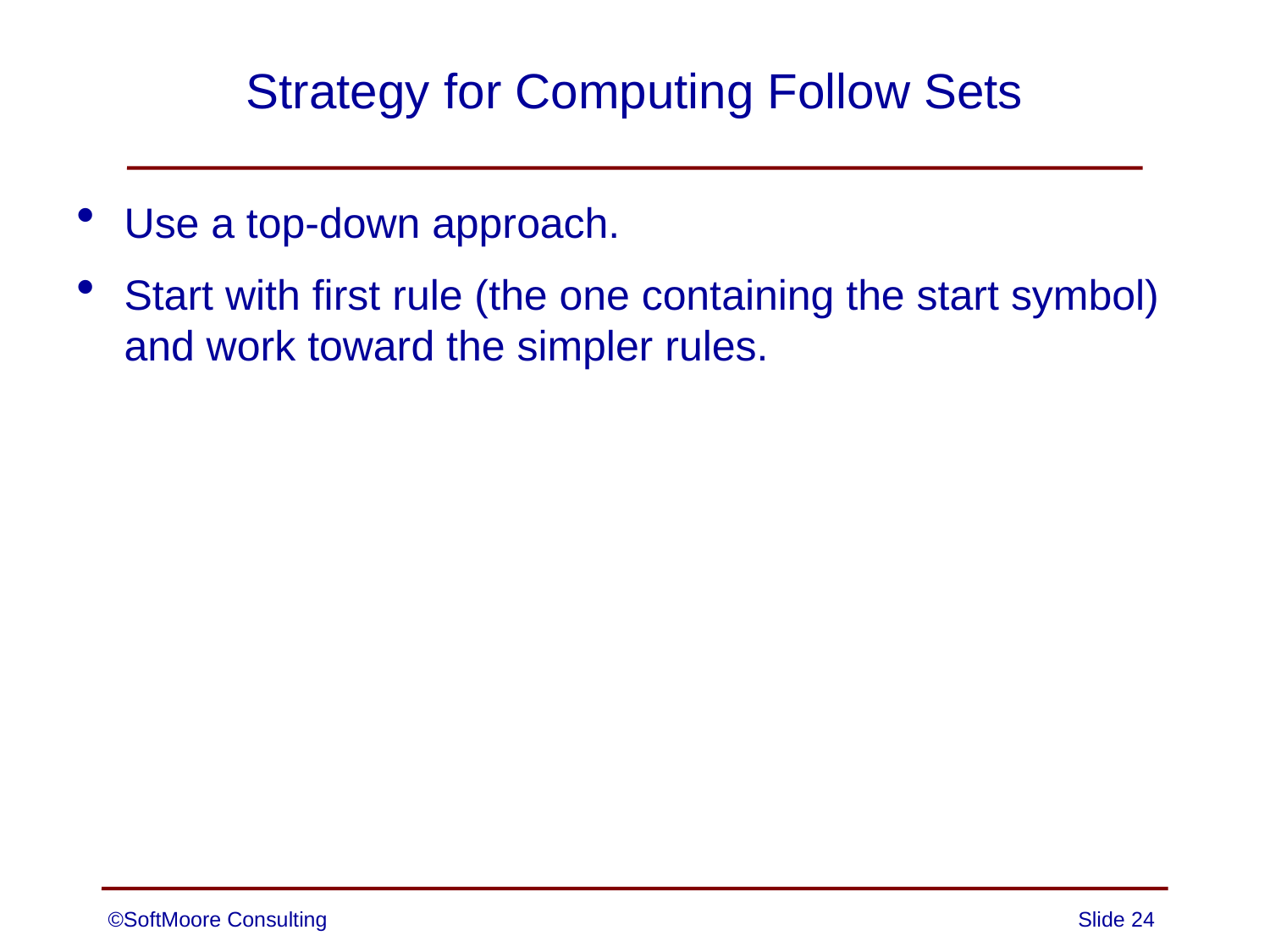

# Strategy for Computing Follow Sets
Use a top-down approach.
Start with first rule (the one containing the start symbol) and work toward the simpler rules.
©SoftMoore Consulting
Slide 24